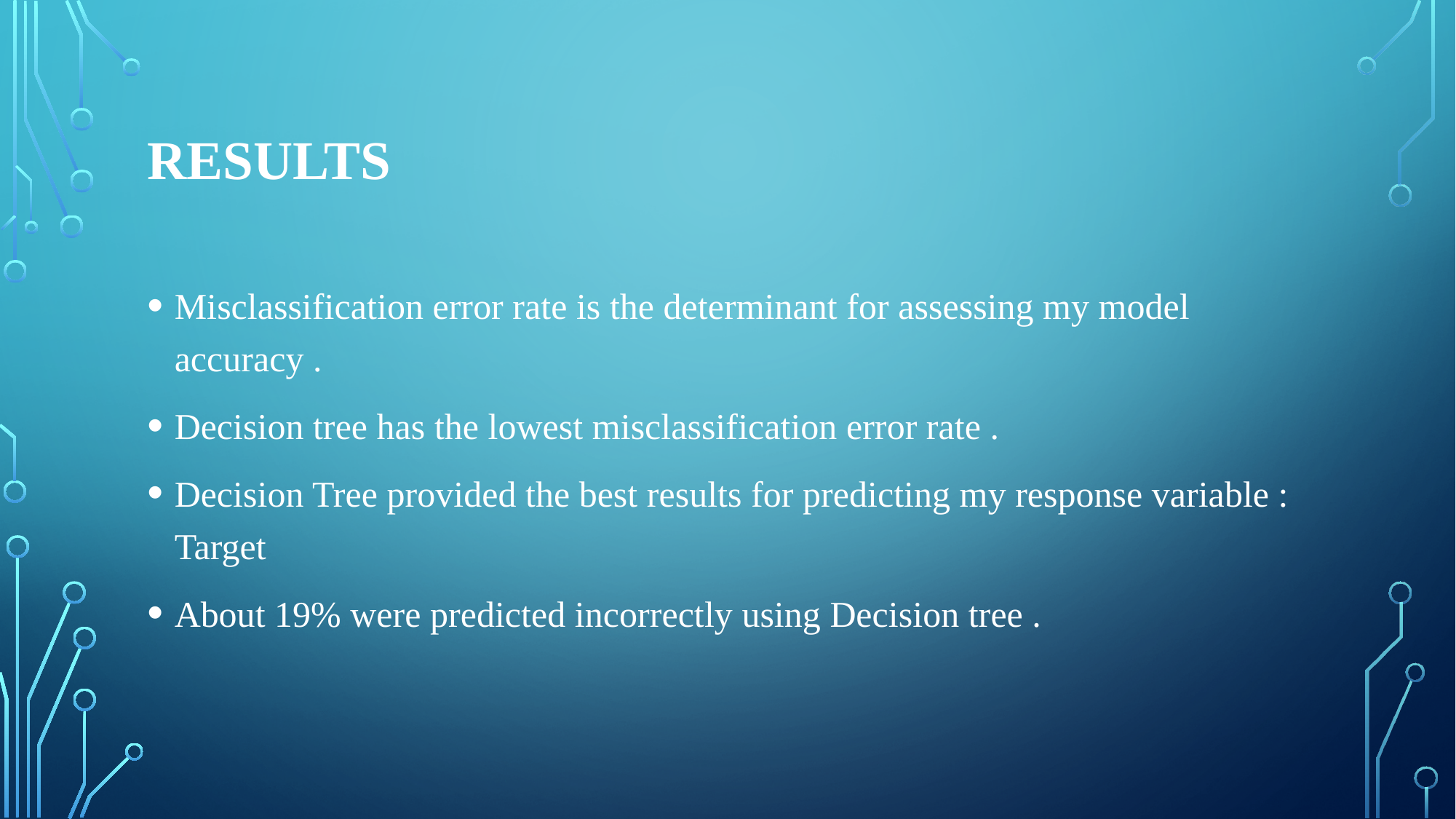

# RESULTS
Misclassification error rate is the determinant for assessing my model accuracy .
Decision tree has the lowest misclassification error rate .
Decision Tree provided the best results for predicting my response variable : Target
About 19% were predicted incorrectly using Decision tree .